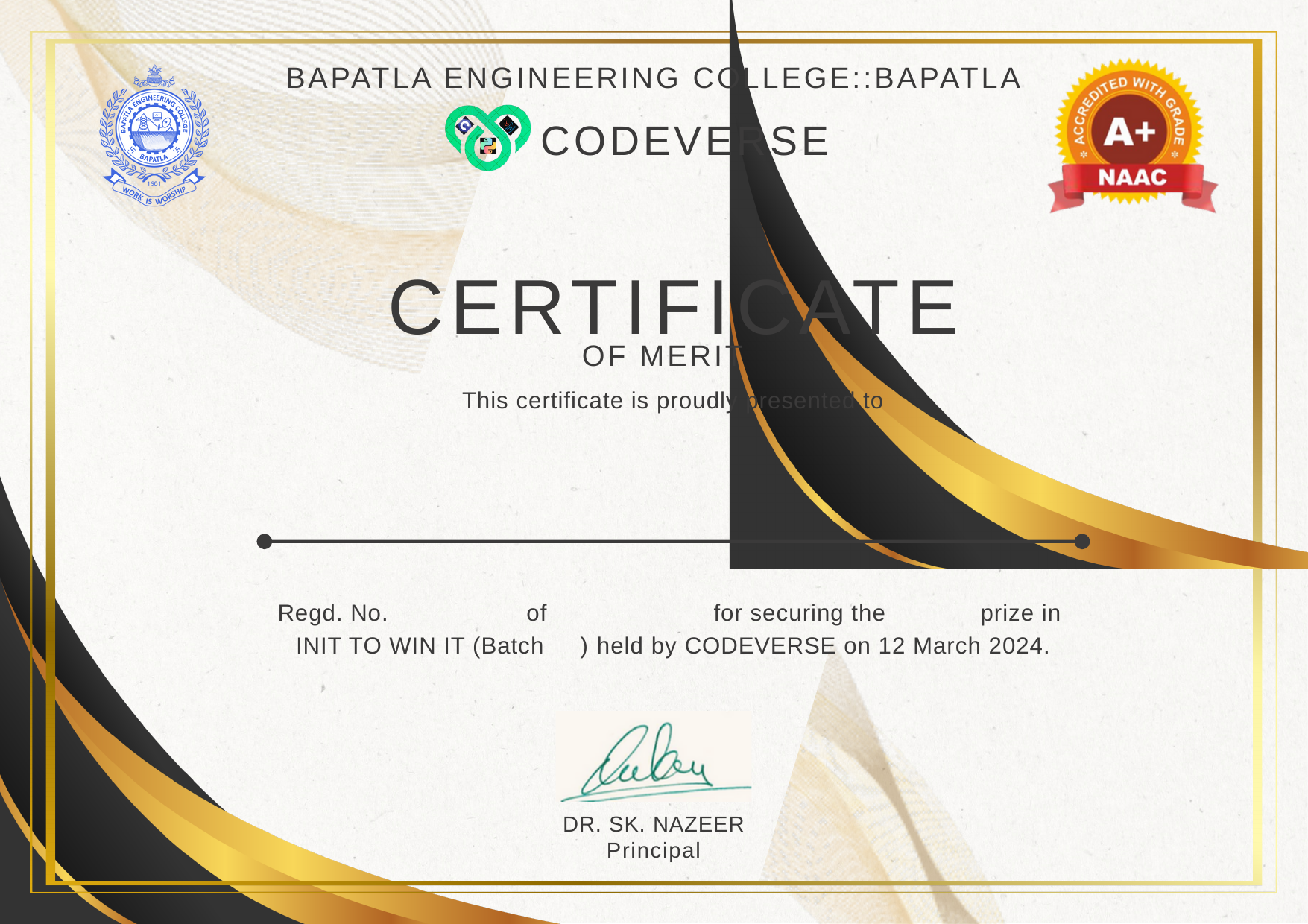

BAPATLA ENGINEERING COLLEGE::BAPATLA

CODEVERSE
CERTIFICATE
OF MERIT
This certificate is proudly presented to

Regd. No.                   of                       for securing the             prize in
INIT TO WIN IT (Batch     ) held by CODEVERSE on 12 March 2024.

DR. SK. NAZEER
Principal